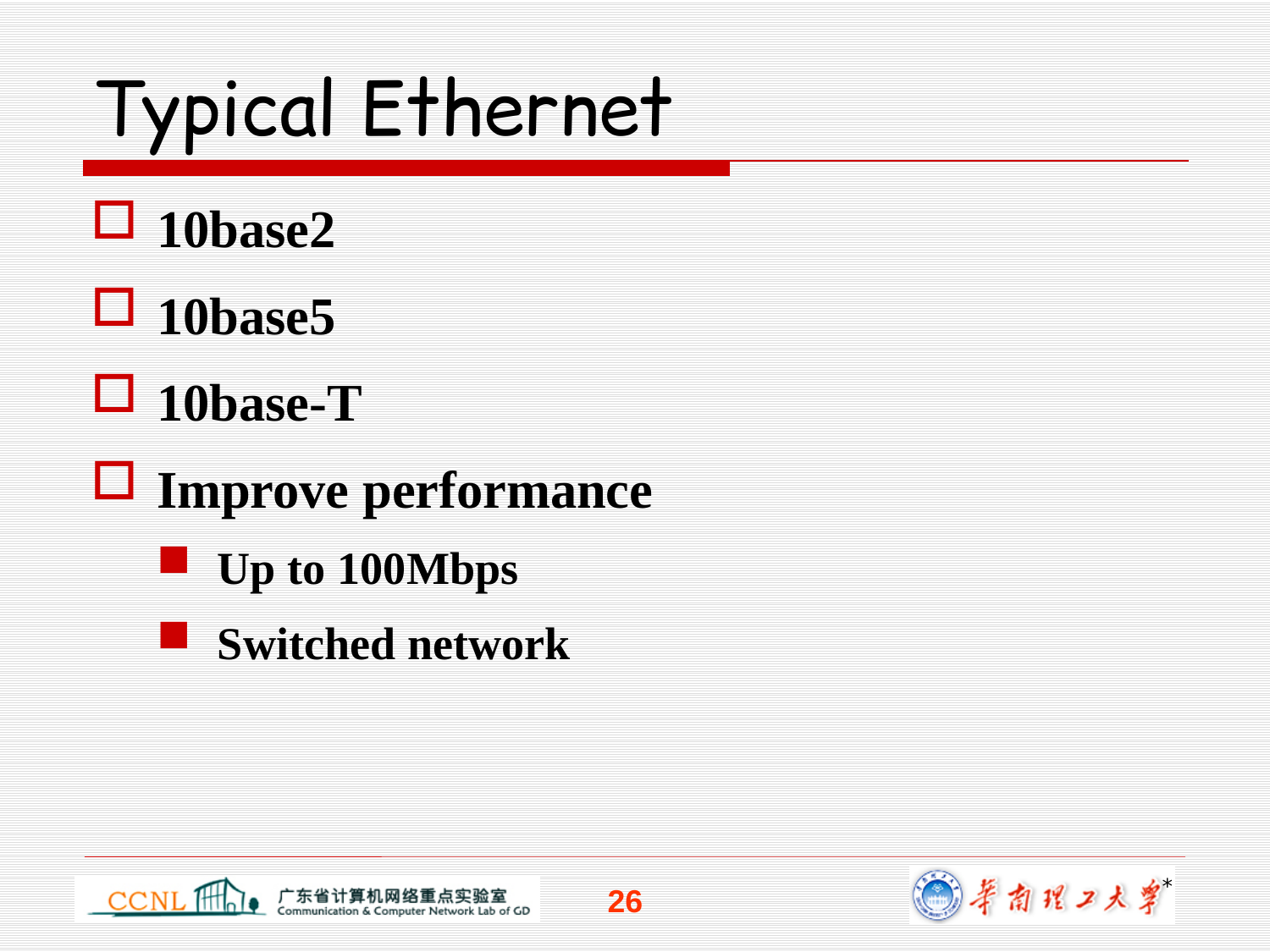

# Typical Ethernet
10base2
10base5
10base-T
Improve performance
Up to 100Mbps
Switched network
*